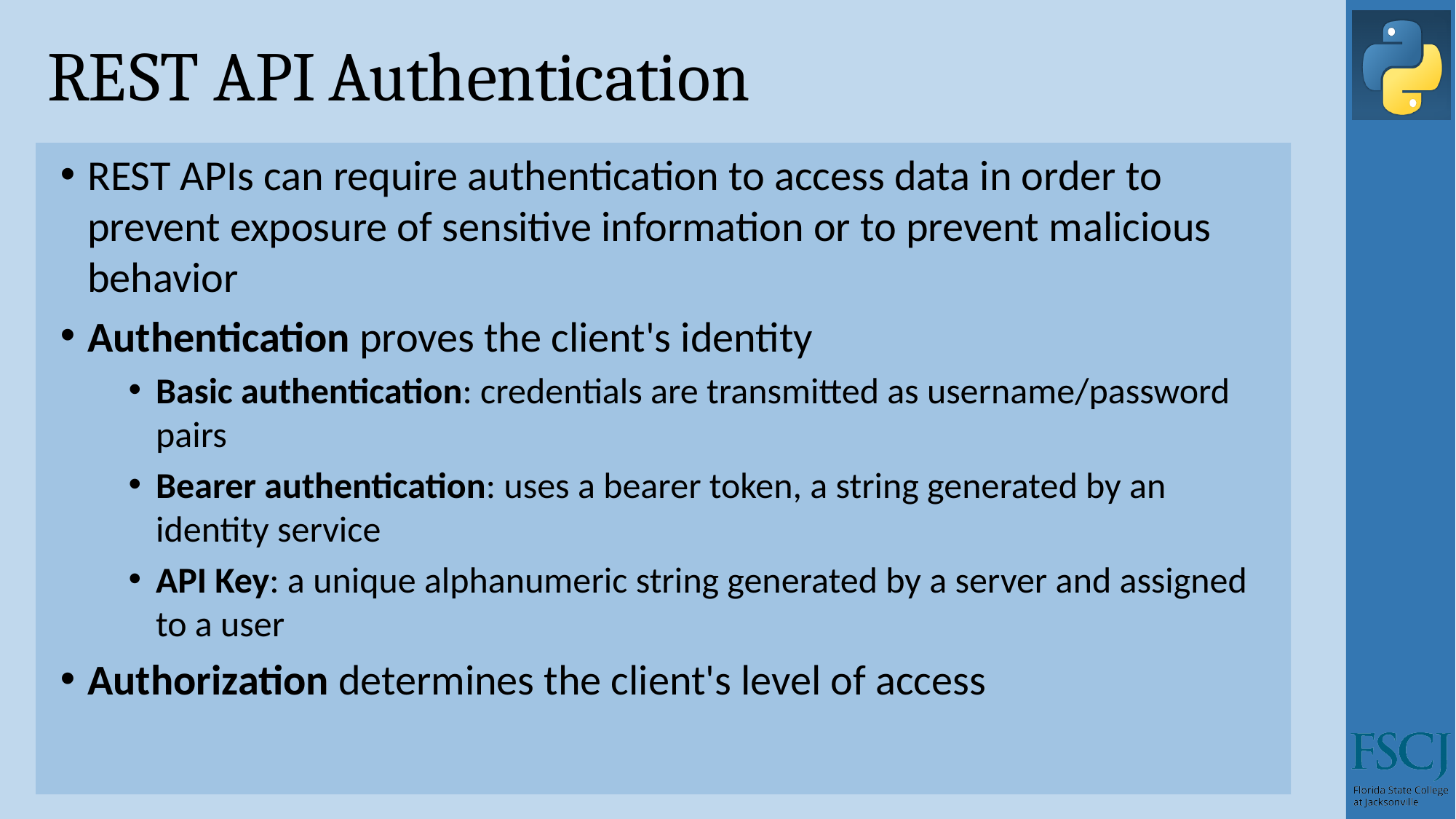

# REST API Authentication
REST APIs can require authentication to access data in order to prevent exposure of sensitive information or to prevent malicious behavior
Authentication proves the client's identity
Basic authentication: credentials are transmitted as username/password pairs
Bearer authentication: uses a bearer token, a string generated by an identity service
API Key: a unique alphanumeric string generated by a server and assigned to a user
Authorization determines the client's level of access